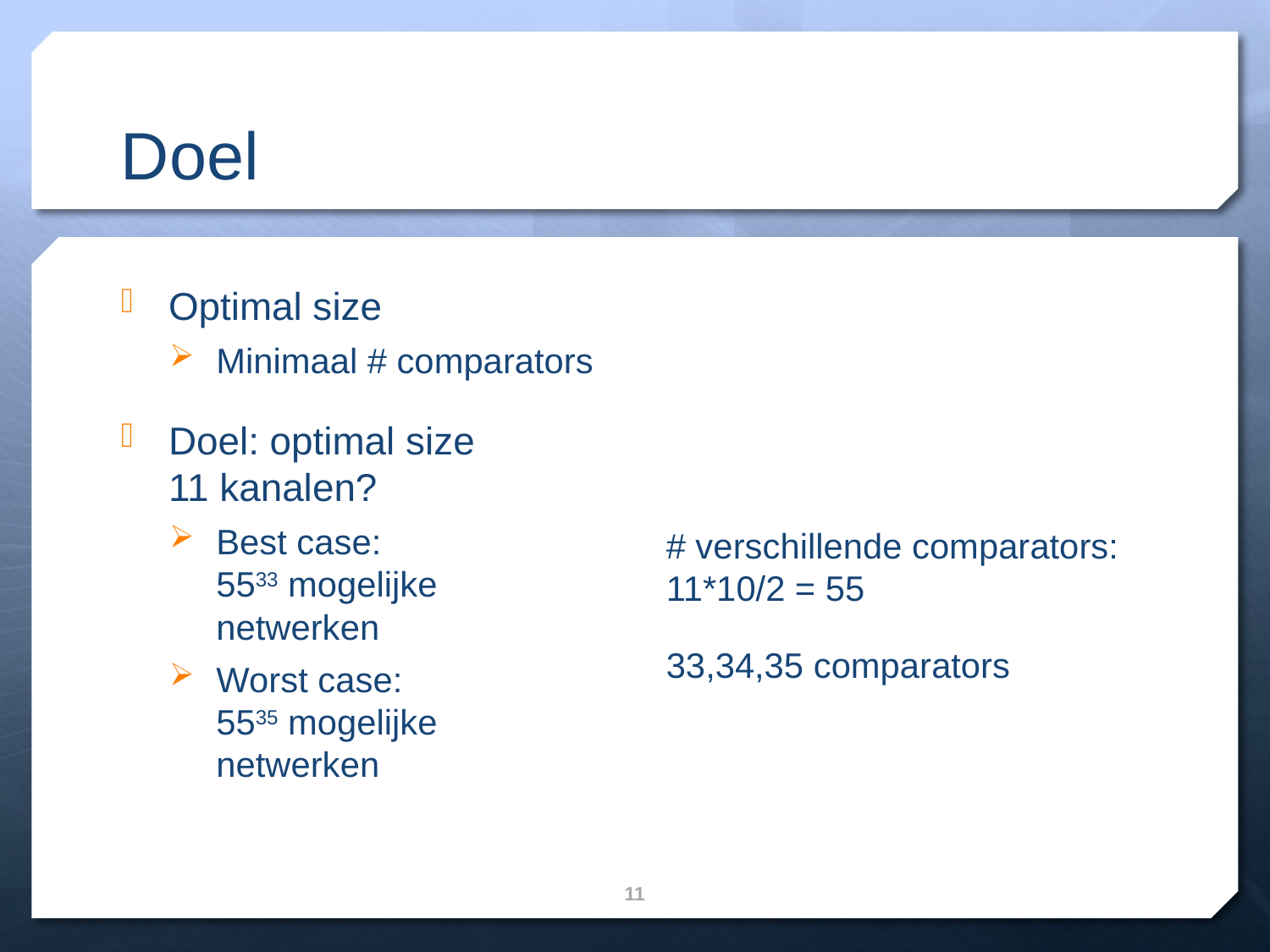

# Doel
Optimal size
Minimaal # comparators
Doel: optimal size 11 kanalen?
Best case:
5533 mogelijke netwerken
Worst case:
5535 mogelijke netwerken
# verschillende comparators: 11*10/2 = 55
33,34,35 comparators
11